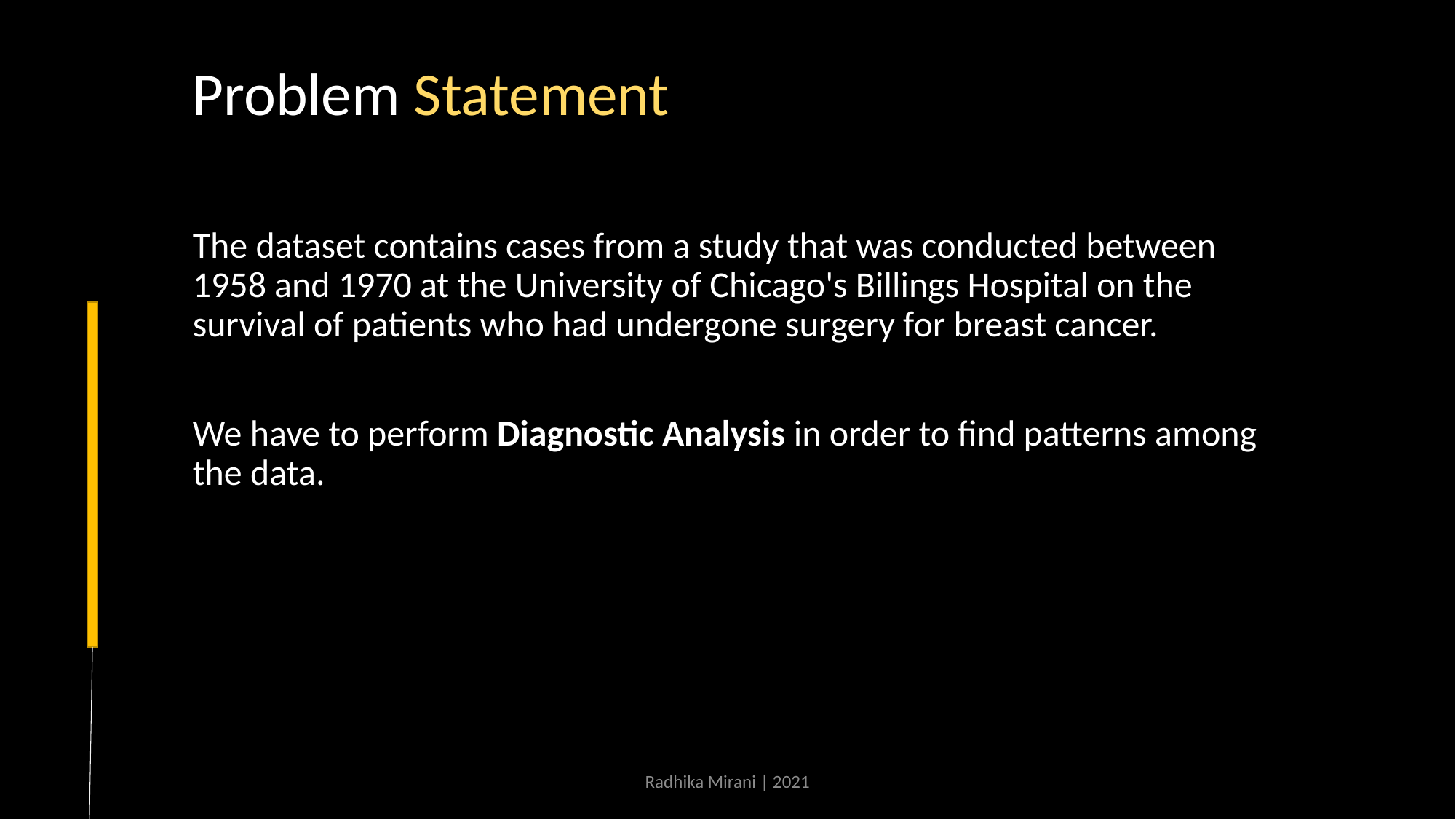

Problem Statement
#
The dataset contains cases from a study that was conducted between 1958 and 1970 at the University of Chicago's Billings Hospital on the survival of patients who had undergone surgery for breast cancer.

We have to perform Diagnostic Analysis in order to find patterns among the data.

Radhika Mirani | 2021